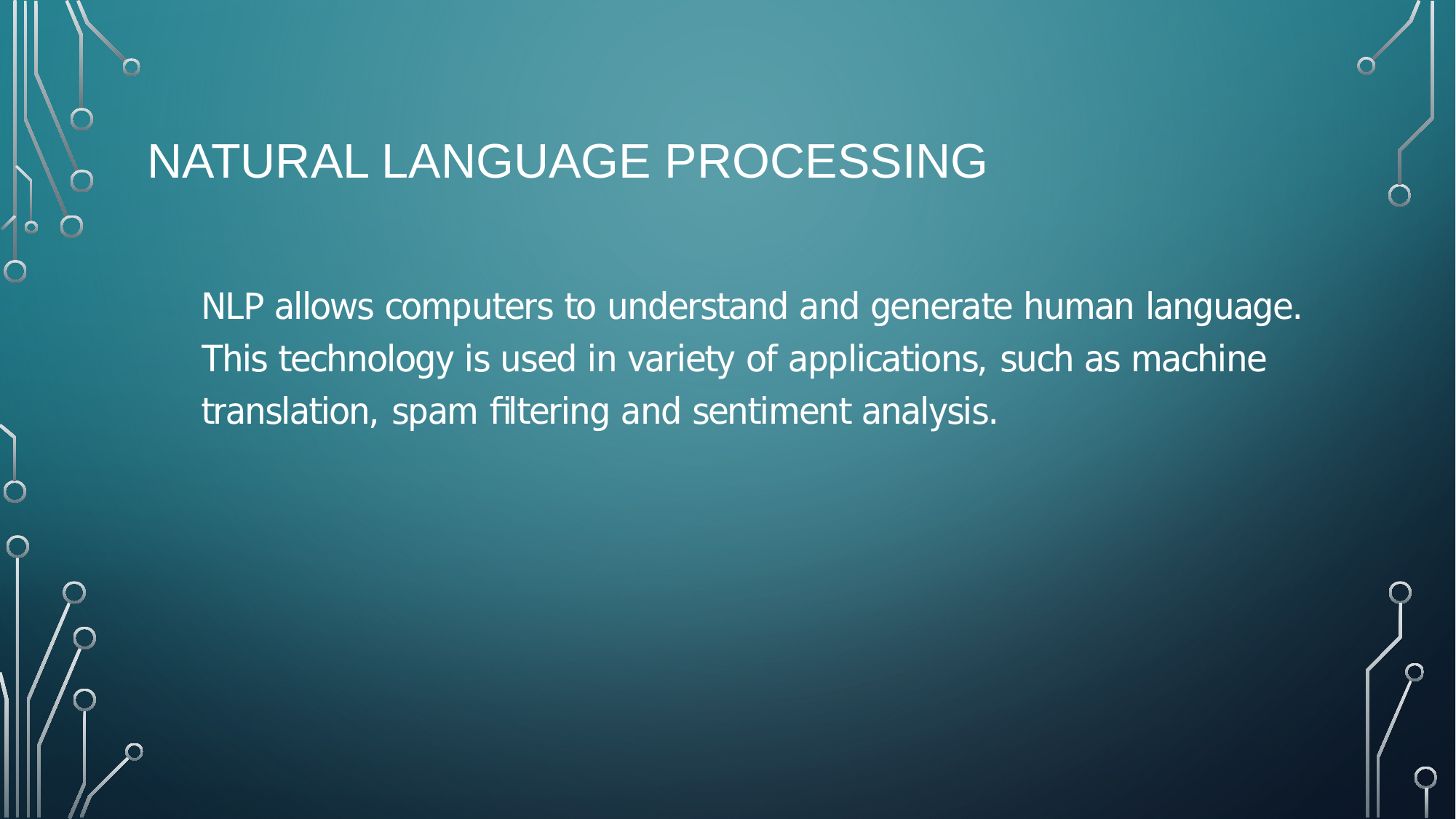

# Natural language processing
NLP allows computers to understand and generate human language. This technology is used in variety of applications, such as machine translation, spam filtering and sentiment analysis.